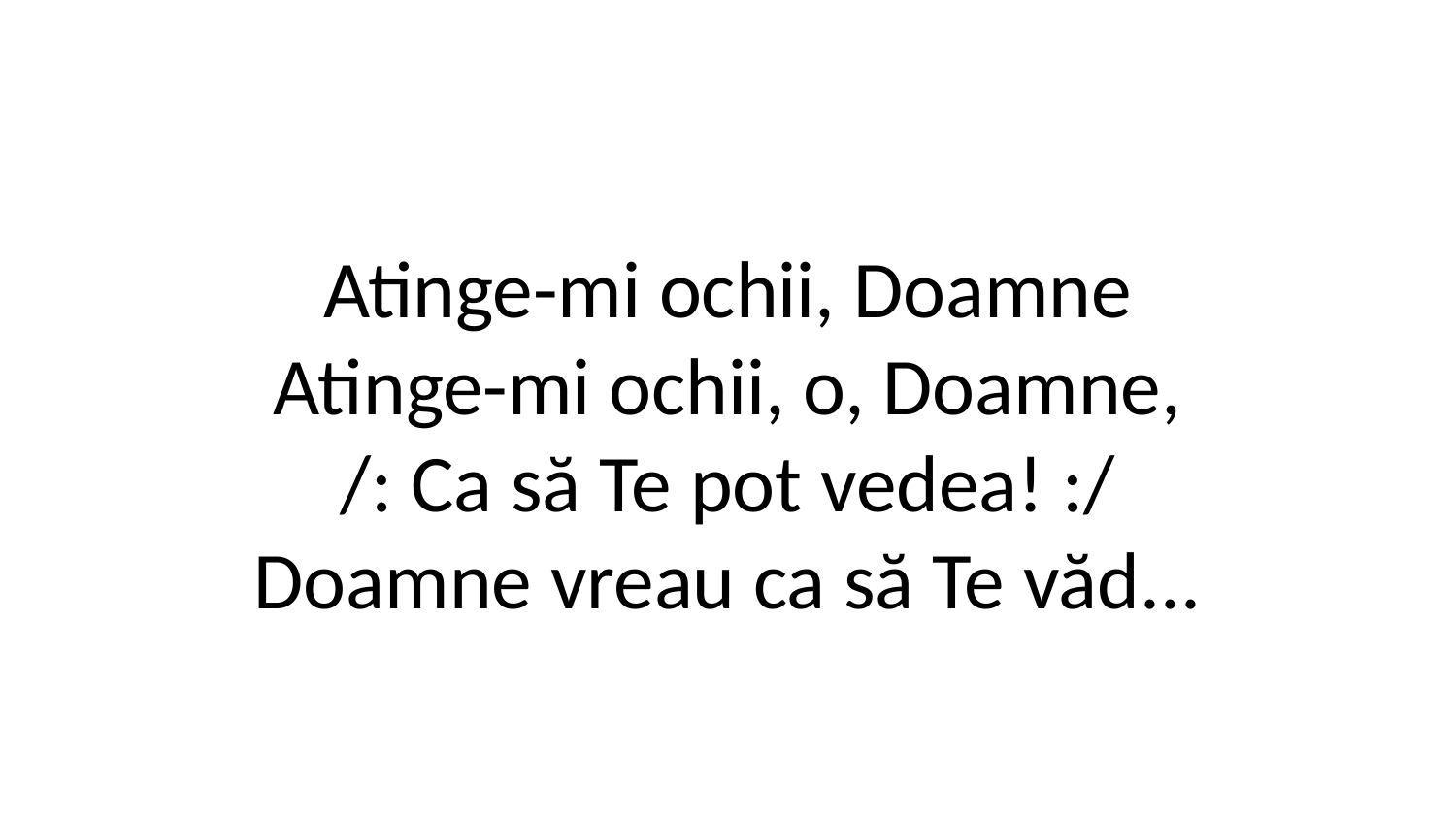

Atinge-mi ochii, Doamne
Atinge-mi ochii, o, Doamne,
/: Ca să Te pot vedea! :/
Doamne vreau ca să Te văd...